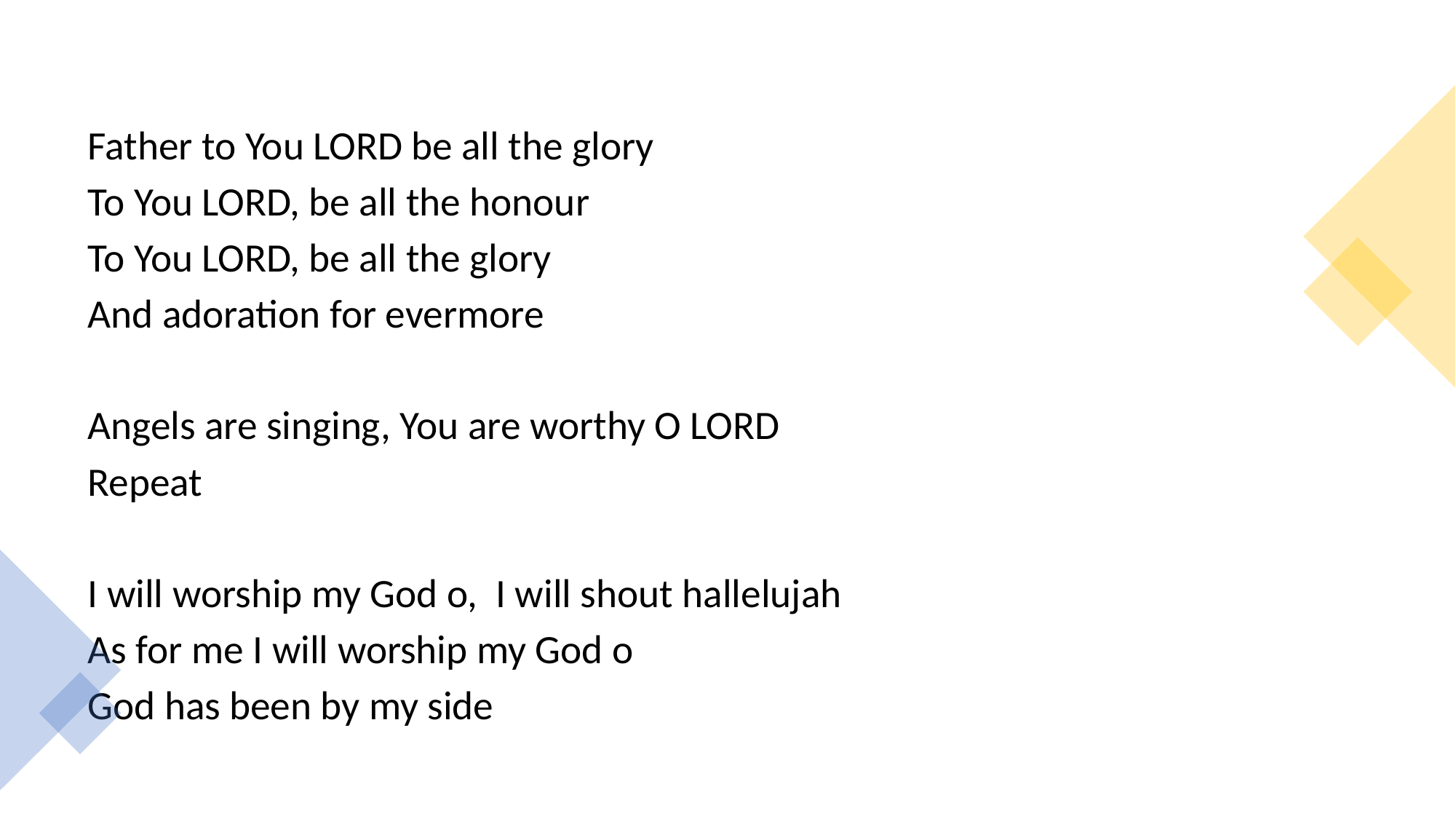

Father to You LORD be all the glory
To You LORD, be all the honour
To You LORD, be all the glory
And adoration for evermore

Angels are singing, You are worthy O LORD
Repeat

I will worship my God o,  I will shout hallelujah
As for me I will worship my God o
God has been by my side